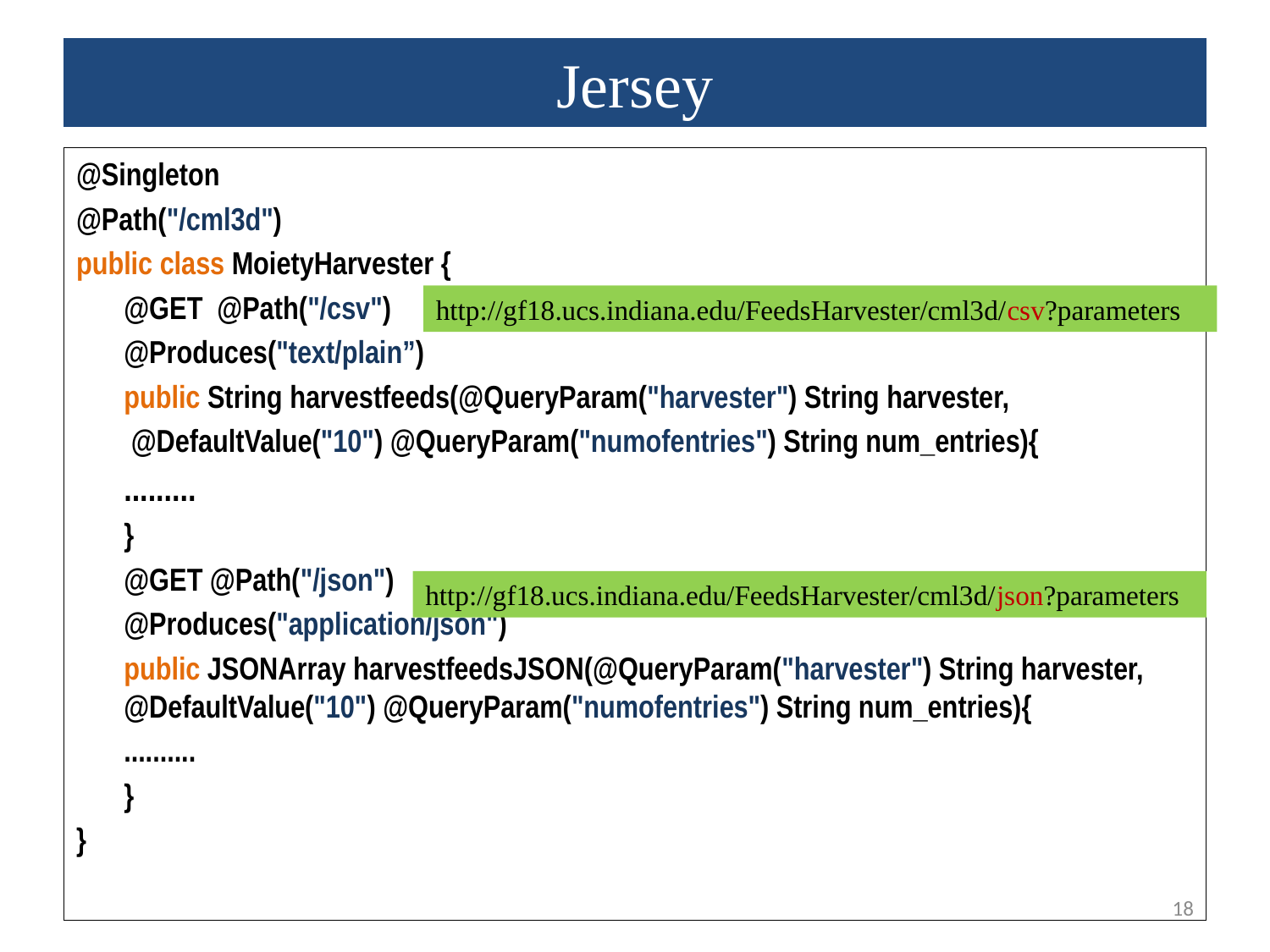

# Jersey
@Singleton
@Path("/cml3d")
public class MoietyHarvester {
	@GET  @Path("/csv")
	@Produces("text/plain”)
	public String harvestfeeds(@QueryParam("harvester") String harvester,
	 @DefaultValue("10") @QueryParam("numofentries") String num_entries){
	.........
	}
	@GET @Path("/json")
	@Produces("application/json")
	public JSONArray harvestfeedsJSON(@QueryParam("harvester") String harvester, @DefaultValue("10") @QueryParam("numofentries") String num_entries){
	..........
	}
}

http://gf18.ucs.indiana.edu/FeedsHarvester/cml3d/csv?parameters
http://gf18.ucs.indiana.edu/FeedsHarvester/cml3d/json?parameters
18